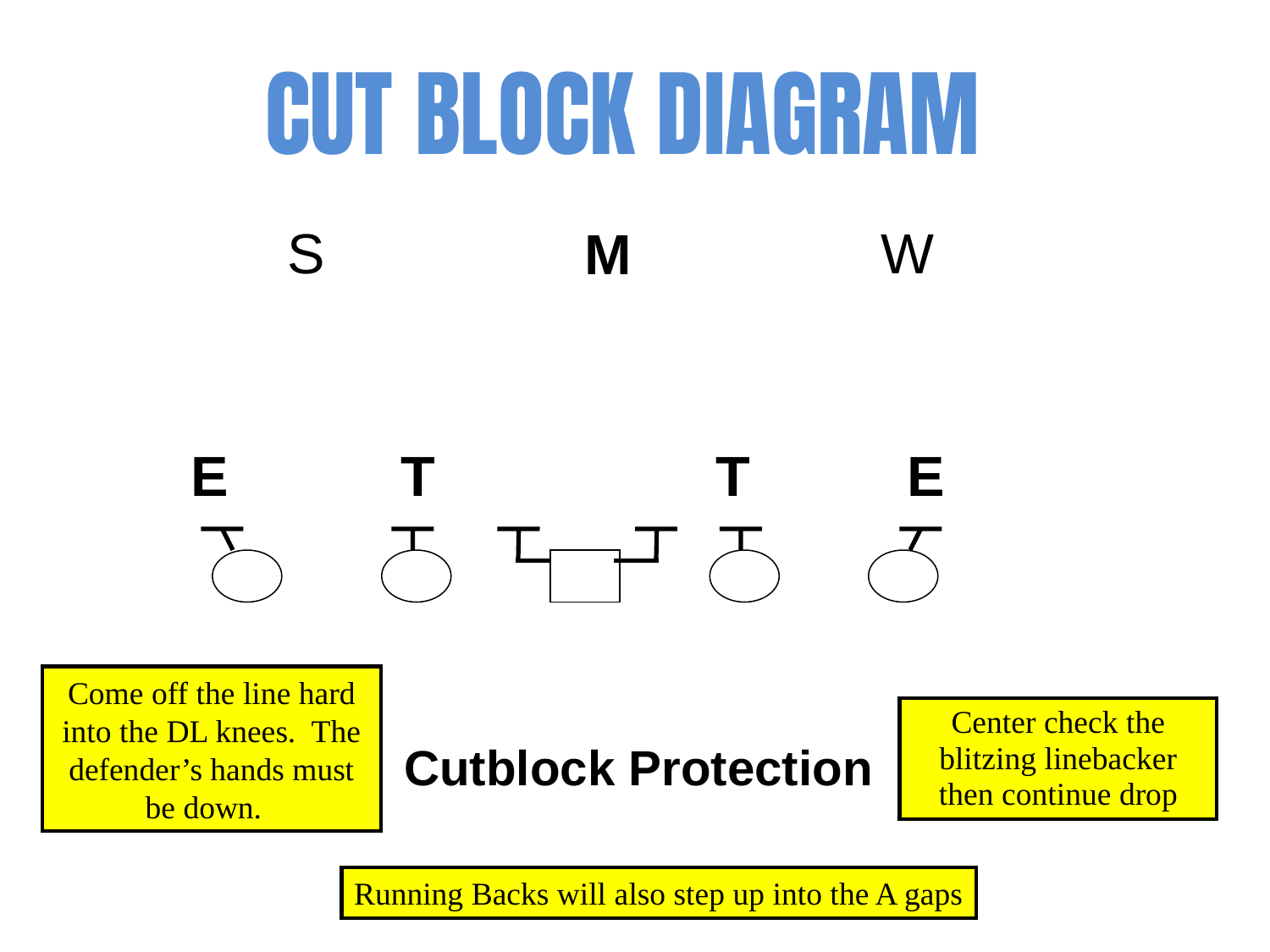

CUT BLOCK DIAGRAM
S
M
W
          E           T                  T          E

Come off the line hard into the DL knees.  The defender’s hands must be down.
Center check the blitzing linebacker then continue drop
Cutblock Protection
Running Backs will also step up into the A gaps